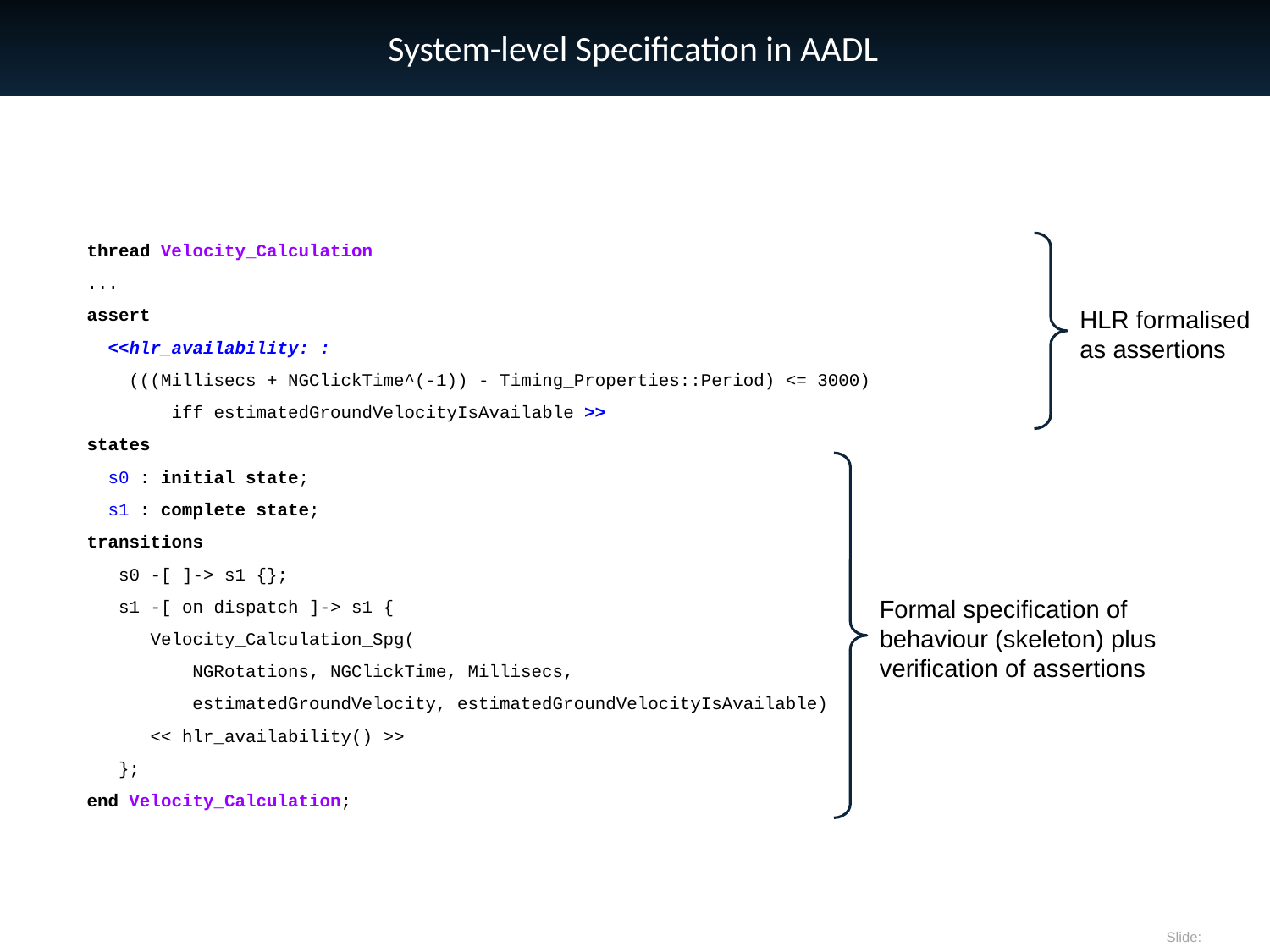

# System-level Specification in AADL
thread Velocity_Calculation
...
assert
  <<hlr_availability: :
    (((Millisecs + NGClickTime^(-1)) - Timing_Properties::Period) <= 3000)
        iff estimatedGroundVelocityIsAvailable >>
states
  s0 : initial state;
  s1 : complete state;
transitions
   s0 -[ ]-> s1 {};
   s1 -[ on dispatch ]-> s1 {
      Velocity_Calculation_Spg(
          NGRotations, NGClickTime, Millisecs,
          estimatedGroundVelocity, estimatedGroundVelocityIsAvailable)
      << hlr_availability() >>
   };
end Velocity_Calculation;

HLR formalised as assertions

Formal specification of behaviour (skeleton) plus
verification of assertions